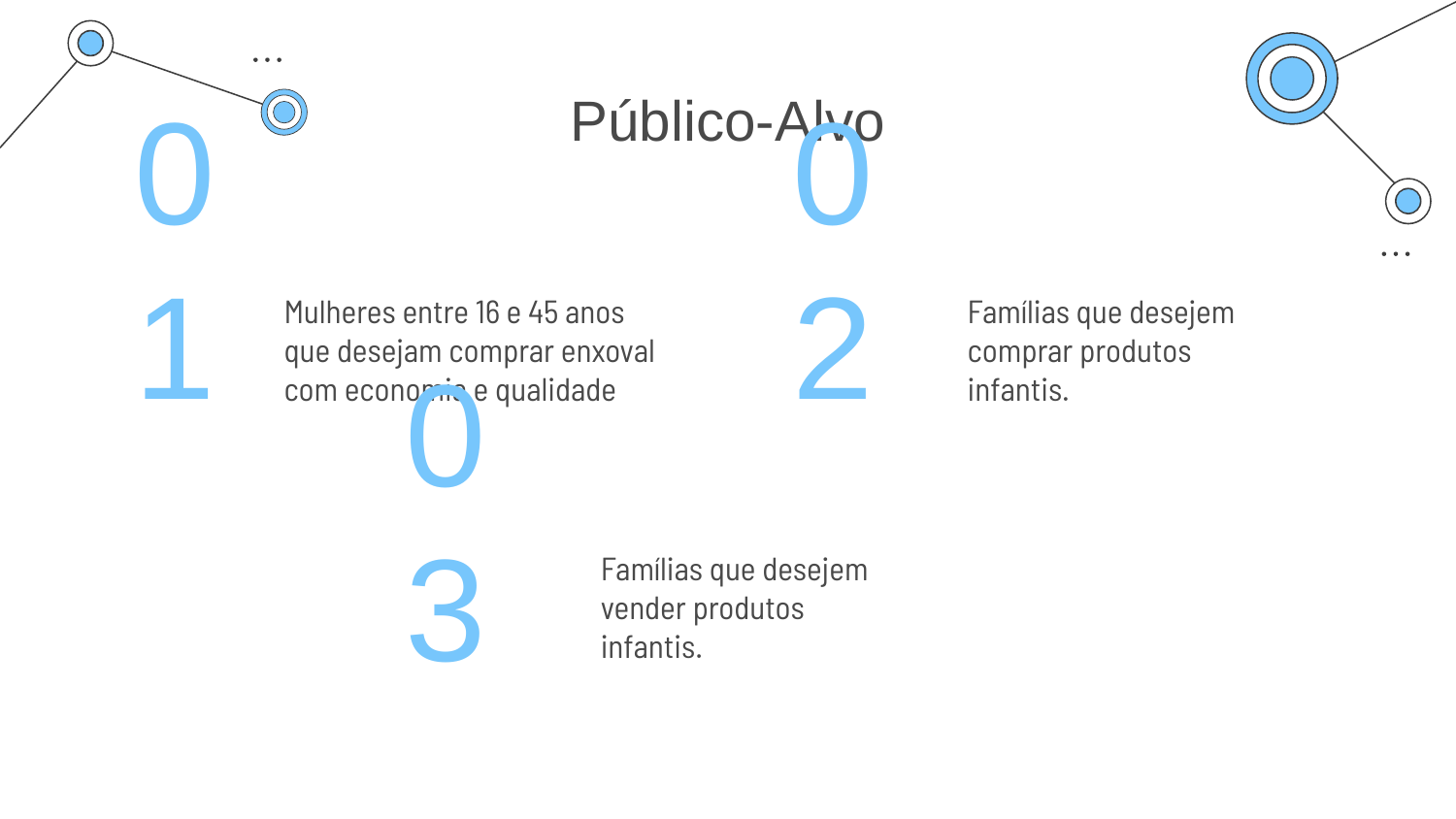

# Público-Alvo
01
02
Mulheres entre 16 e 45 anos que desejam comprar enxoval com economia e qualidade
Famílias que desejem comprar produtos infantis.
Famílias que desejem vender produtos infantis.
03